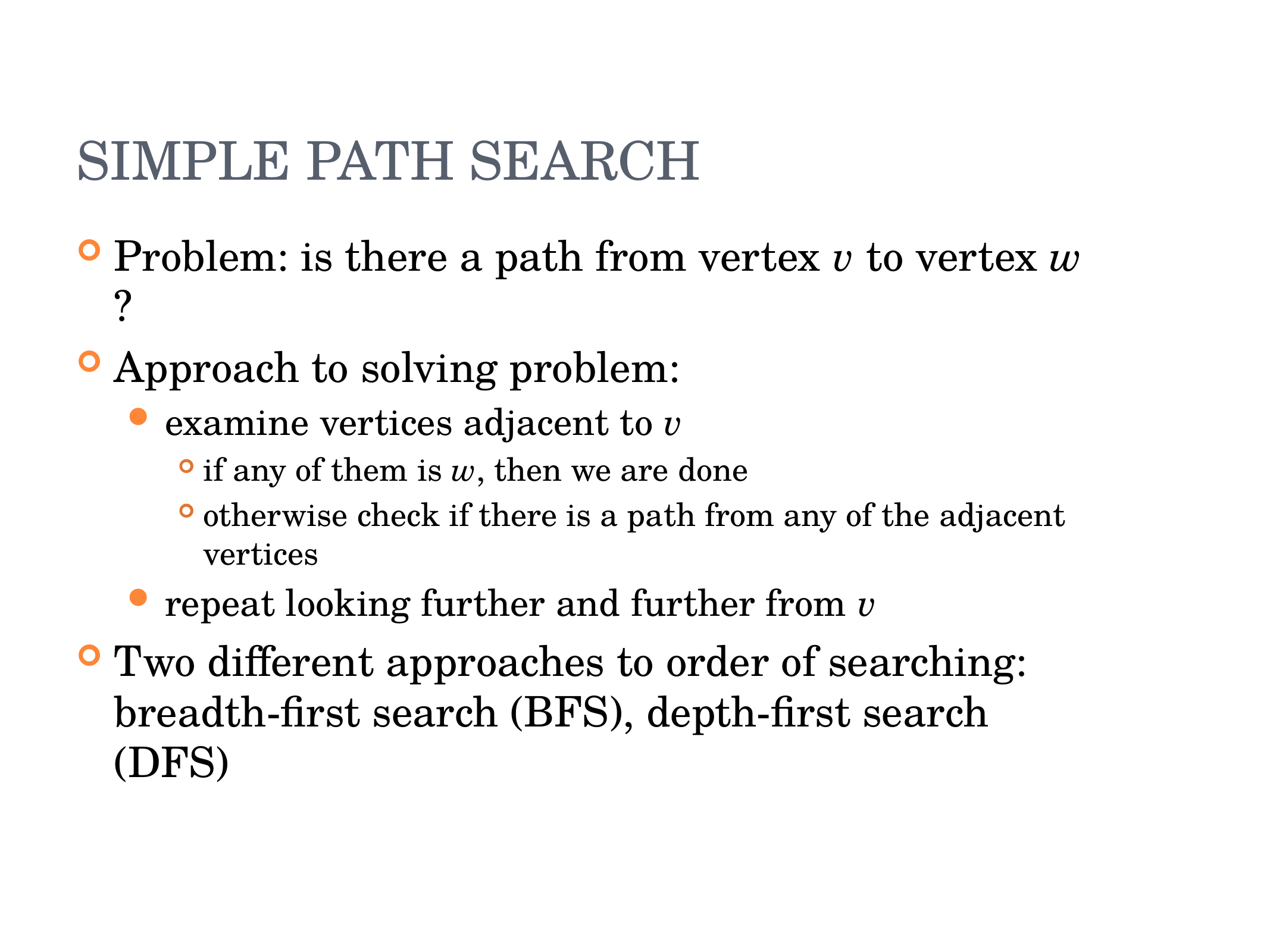

# Simple Path Search
Problem: is there a path from vertex v to vertex w ?
Approach to solving problem:
examine vertices adjacent to v
if any of them is w, then we are done
otherwise check if there is a path from any of the adjacent vertices
repeat looking further and further from v
Two different approaches to order of searching: breadth-first search (BFS), depth-first search (DFS)